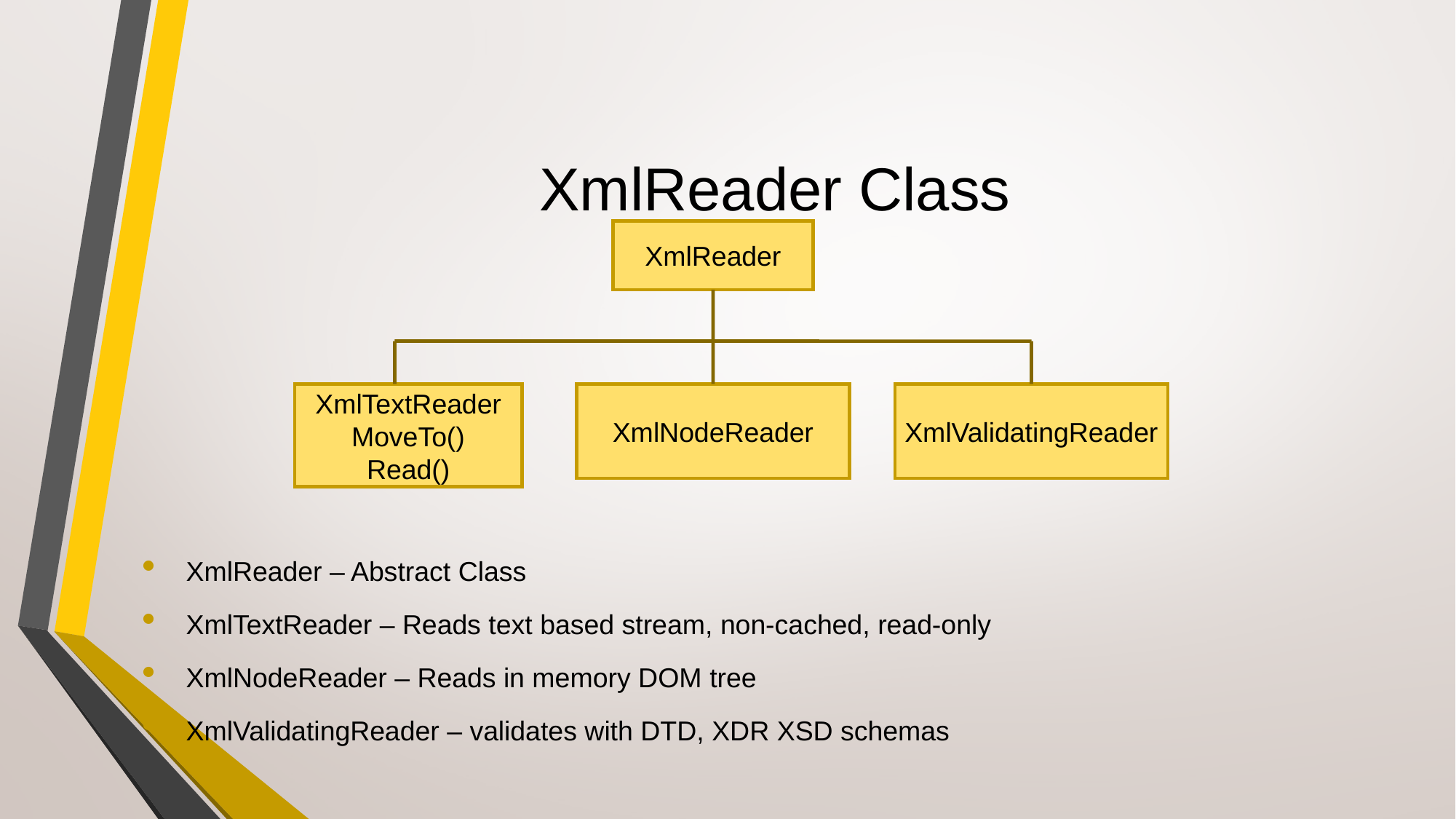

# XmlReader Class
XmlReader

XmlTextReader
MoveTo()
Read()

XmlNodeReader

XmlValidatingReader

 XmlReader – Abstract Class
 XmlTextReader – Reads text based stream, non-cached, read-only
 XmlNodeReader – Reads in memory DOM tree
 XmlValidatingReader – validates with DTD, XDR XSD schemas